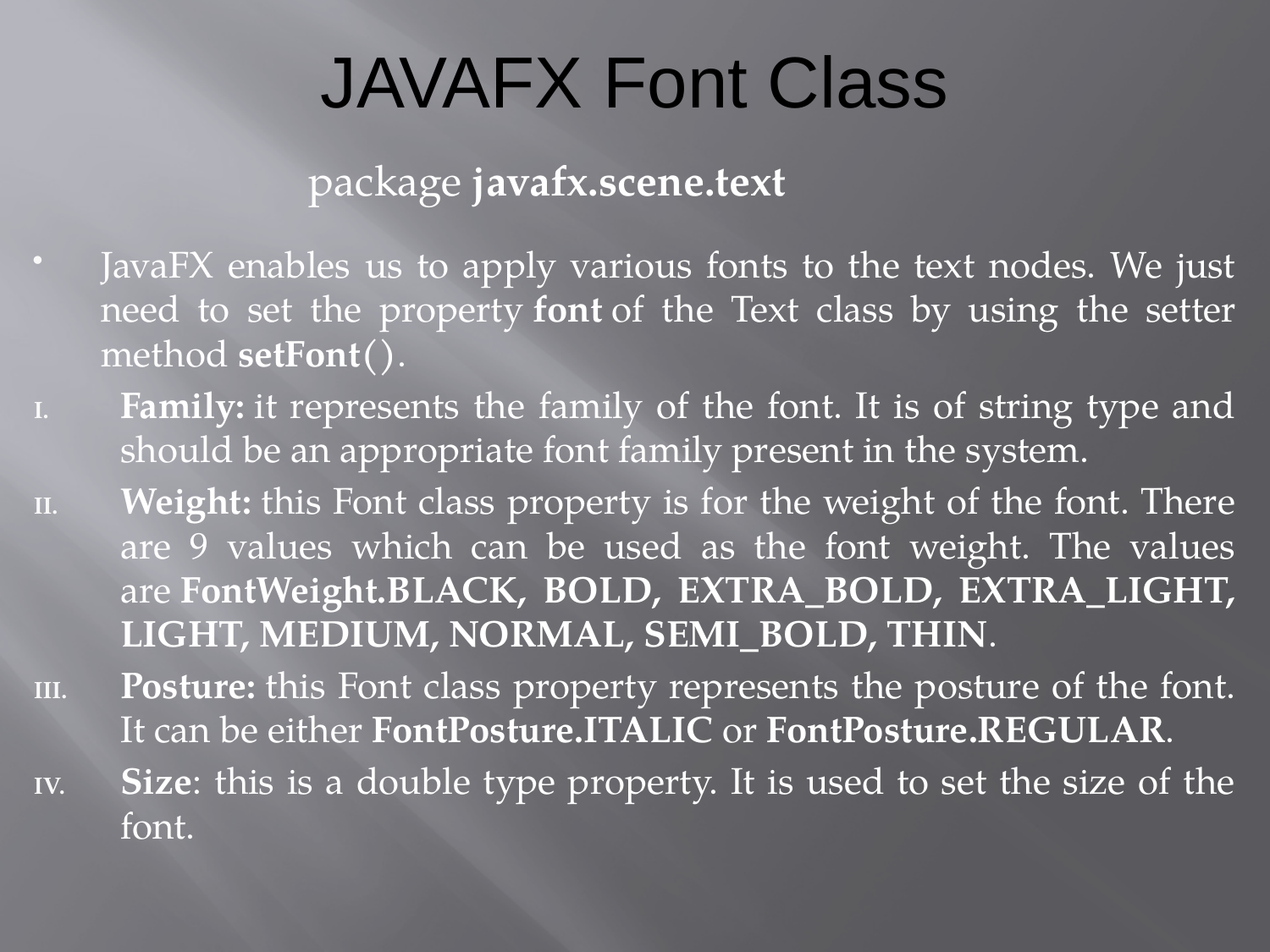

# JAVAFX Font Class
package javafx.scene.text
JavaFX enables us to apply various fonts to the text nodes. We just need to set the property font of the Text class by using the setter method setFont().
Family: it represents the family of the font. It is of string type and should be an appropriate font family present in the system.
Weight: this Font class property is for the weight of the font. There are 9 values which can be used as the font weight. The values are FontWeight.BLACK, BOLD, EXTRA_BOLD, EXTRA_LIGHT, LIGHT, MEDIUM, NORMAL, SEMI_BOLD, THIN.
Posture: this Font class property represents the posture of the font. It can be either FontPosture.ITALIC or FontPosture.REGULAR.
Size: this is a double type property. It is used to set the size of the font.